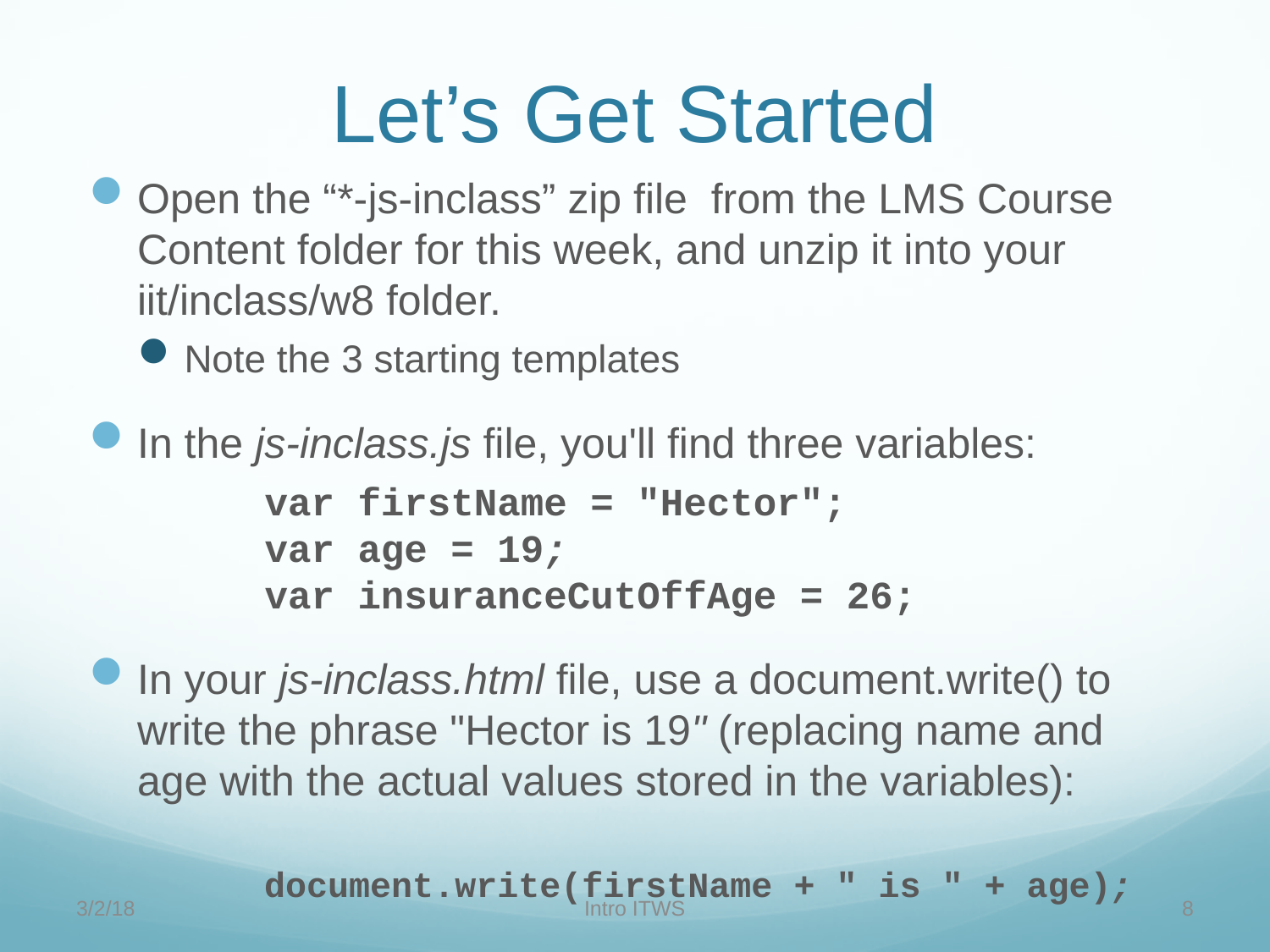

# Let’s Get Started
Open the “*-js-inclass” zip file  from the LMS Course Content folder for this week, and unzip it into your iit/inclass/w8 folder.
Note the 3 starting templates
In the js-inclass.js file, you'll find three variables:
	var firstName = "Hector";
  	var age = 19;
	var insuranceCutOffAge = 26;
In your js-inclass.html file, use a document.write() to write the phrase "Hector is 19" (replacing name and age with the actual values stored in the variables):
	document.write(firstName + " is " + age);

3/2/18
Intro ITWS
8